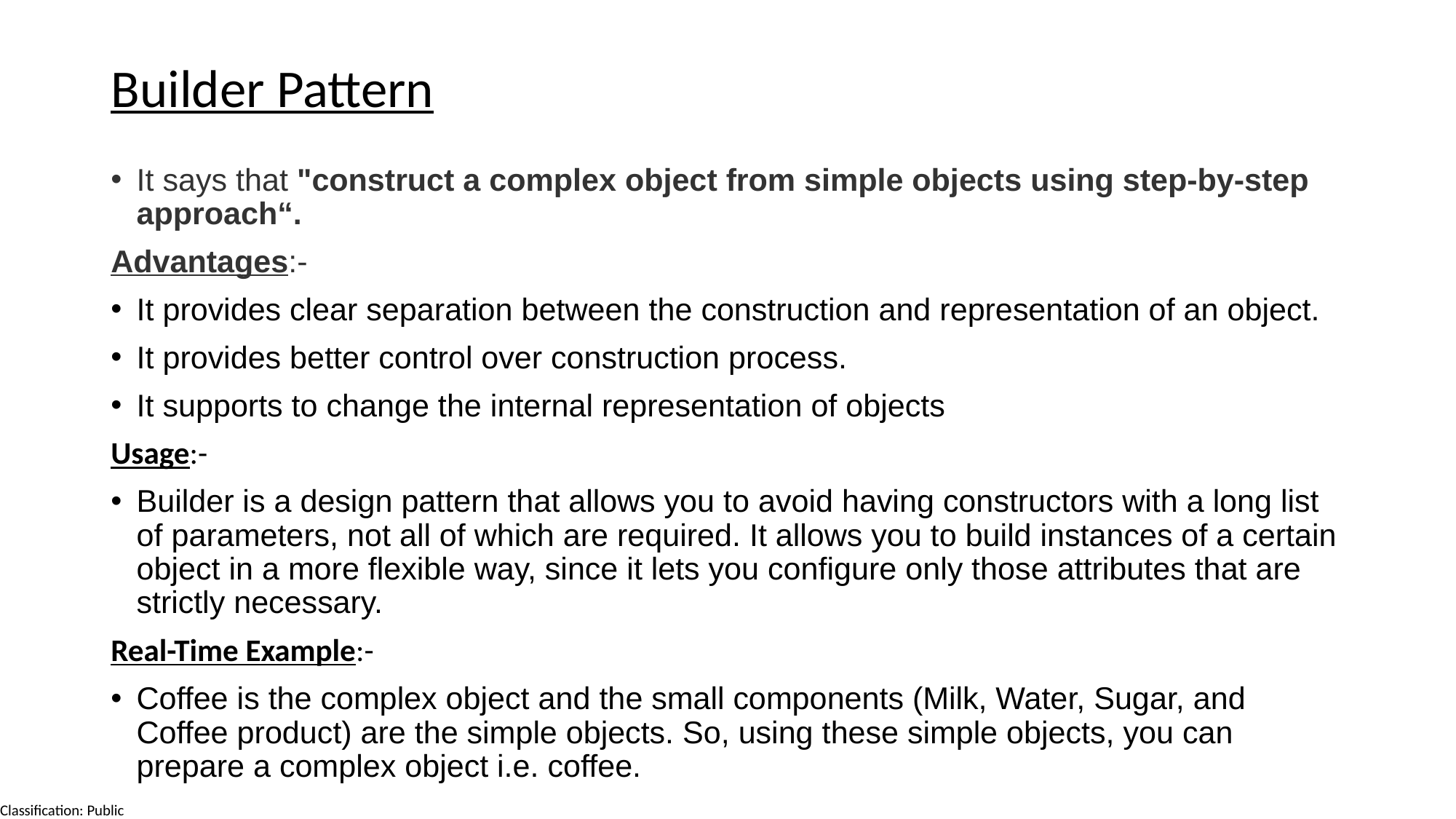

# Builder Pattern
It says that "construct a complex object from simple objects using step-by-step approach“.
Advantages:-
It provides clear separation between the construction and representation of an object.
It provides better control over construction process.
It supports to change the internal representation of objects
Usage:-
Builder is a design pattern that allows you to avoid having constructors with a long list of parameters, not all of which are required. It allows you to build instances of a certain object in a more flexible way, since it lets you configure only those attributes that are strictly necessary.
Real-Time Example:-
Coffee is the complex object and the small components (Milk, Water, Sugar, and Coffee product) are the simple objects. So, using these simple objects, you can prepare a complex object i.e. coffee.